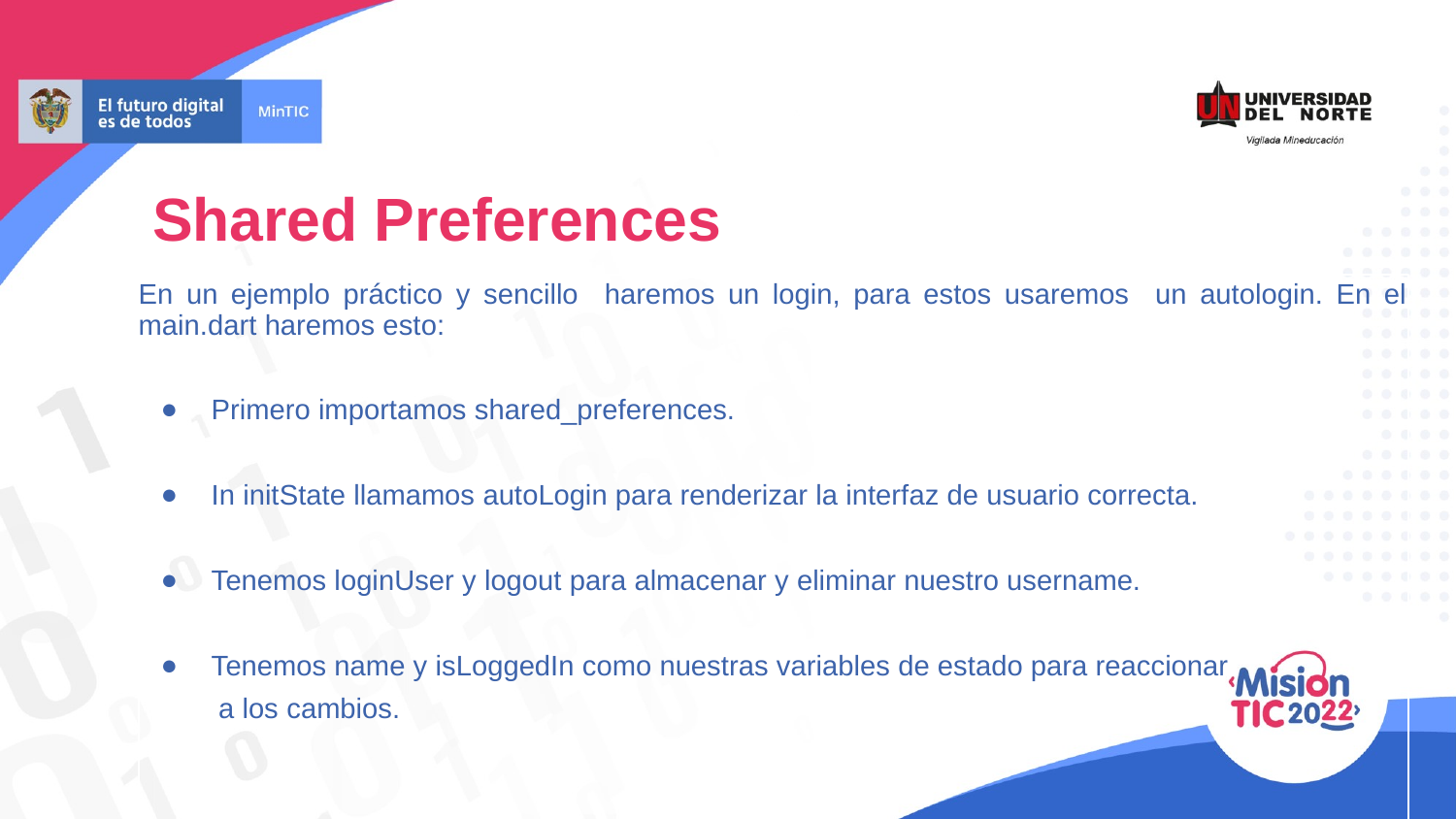

# Shared Preferences
En un ejemplo práctico y sencillo  haremos un login, para estos usaremos  un autologin. En el main.dart haremos esto:

Primero importamos shared_preferences.

In initState llamamos autoLogin para renderizar la interfaz de usuario correcta.

Tenemos loginUser y logout para almacenar y eliminar nuestro username.

Tenemos name y isLoggedIn como nuestras variables de estado para reaccionar
          a los cambios.